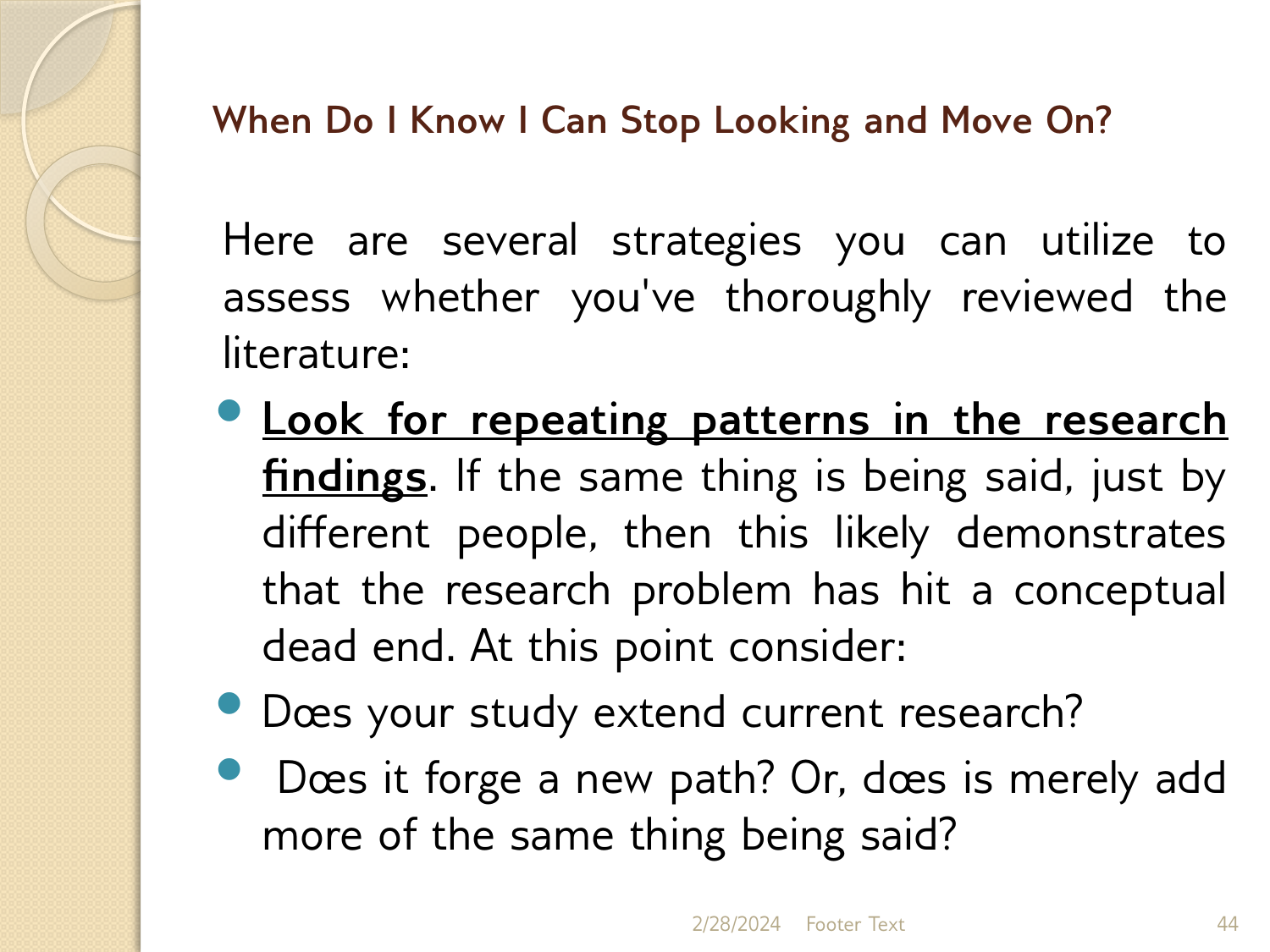

# When Do I Know I Can Stop Looking and Move On?
Here are several strategies you can utilize to assess whether you've thoroughly reviewed the literature:
Look for repeating patterns in the research findings. If the same thing is being said, just by different people, then this likely demonstrates that the research problem has hit a conceptual dead end. At this point consider:
Does your study extend current research?
 Does it forge a new path? Or, does is merely add more of the same thing being said?

2/28/2024
Footer Text
44